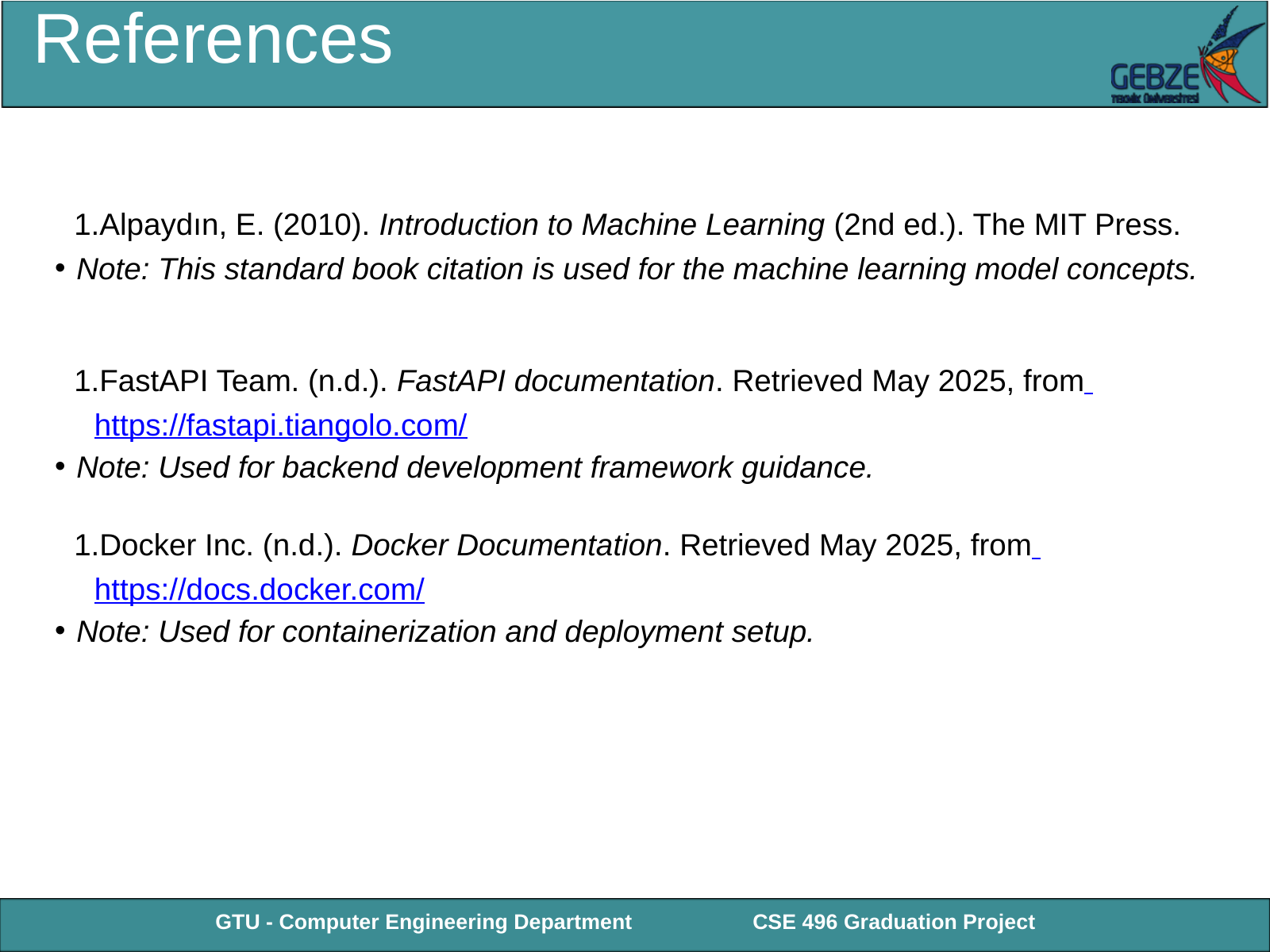

References

Alpaydın, E. (2010). Introduction to Machine Learning (2nd ed.). The MIT Press.
Note: This standard book citation is used for the machine learning model concepts.

FastAPI Team. (n.d.). FastAPI documentation. Retrieved May 2025, from https://fastapi.tiangolo.com/
Note: Used for backend development framework guidance.

Docker Inc. (n.d.). Docker Documentation. Retrieved May 2025, from https://docs.docker.com/
Note: Used for containerization and deployment setup.

BİL 495/496 Bitirme Projesi
GTÜ - Bilgisayar Mühendisliği Bölümü
GTU - Computer Engineering Department
CSE 496 Graduation Project